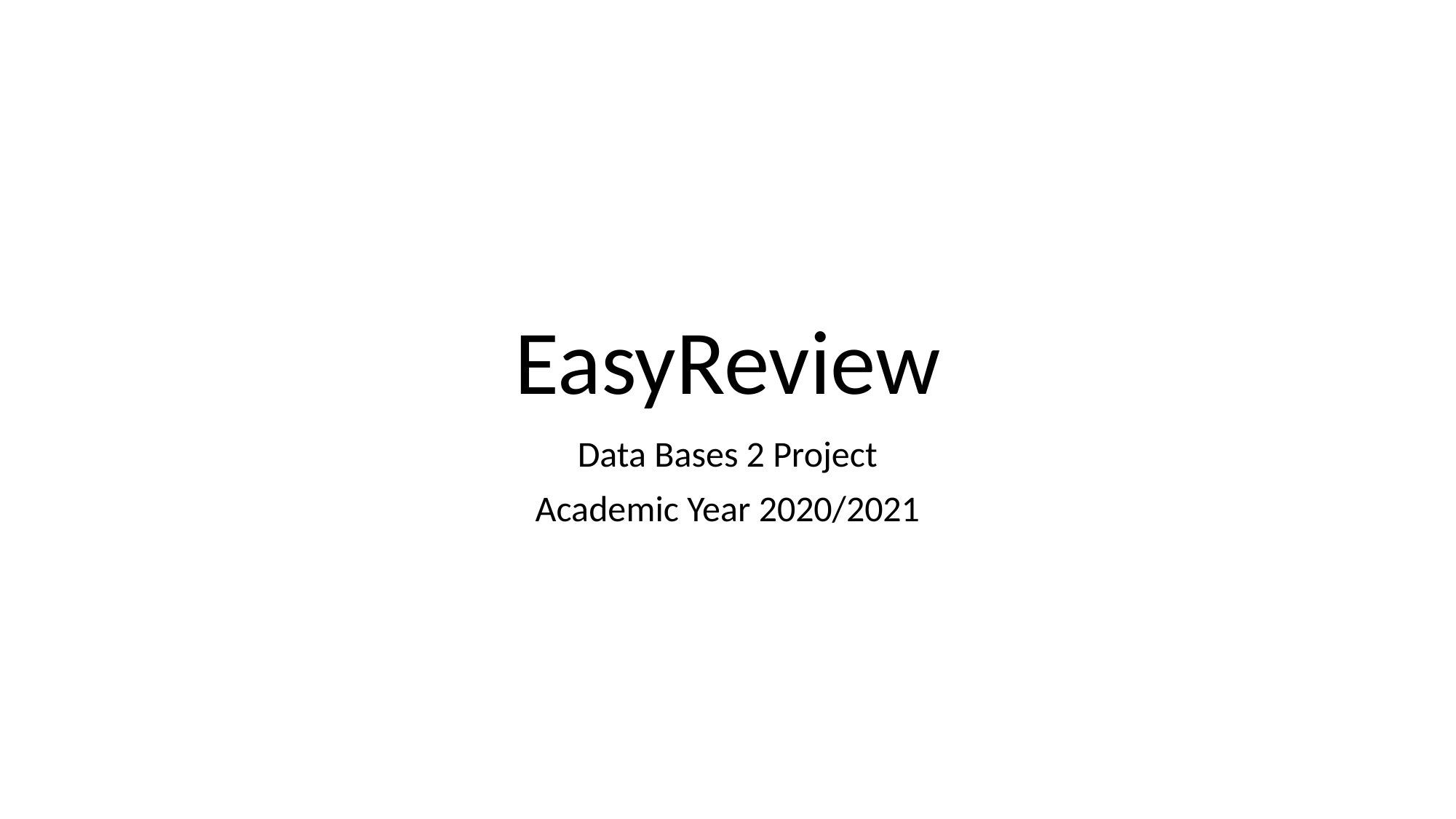

# EasyReview
Data Bases 2 Project
Academic Year 2020/2021